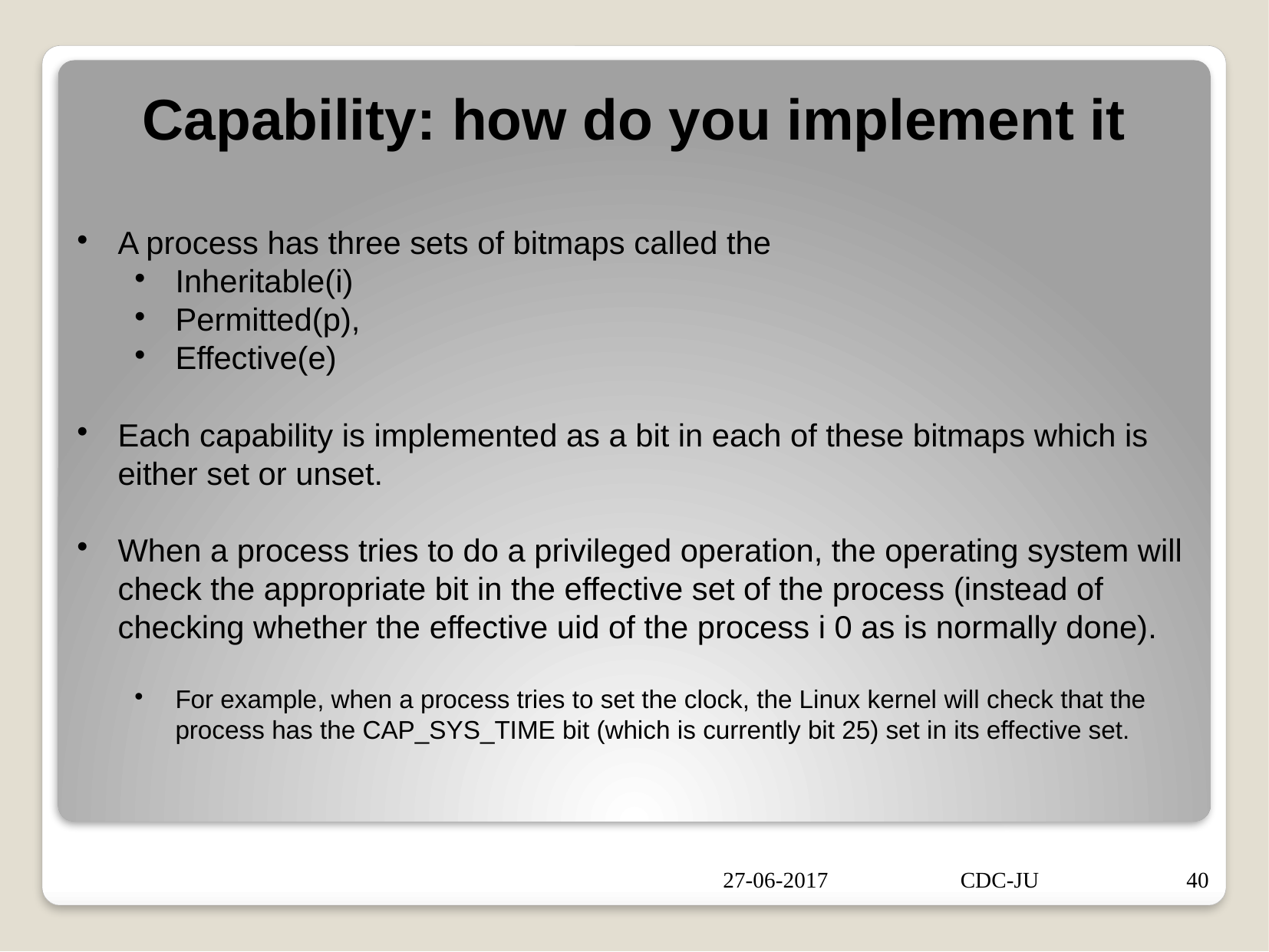

Capability: how do you implement it
A process has three sets of bitmaps called the
Inheritable(i)
Permitted(p),
Effective(e)

Each capability is implemented as a bit in each of these bitmaps which is either set or unset.

When a process tries to do a privileged operation, the operating system will check the appropriate bit in the effective set of the process (instead of checking whether the effective uid of the process i 0 as is normally done).

For example, when a process tries to set the clock, the Linux kernel will check that the process has the CAP_SYS_TIME bit (which is currently bit 25) set in its effective set.

27-06-2017
CDC-JU
40